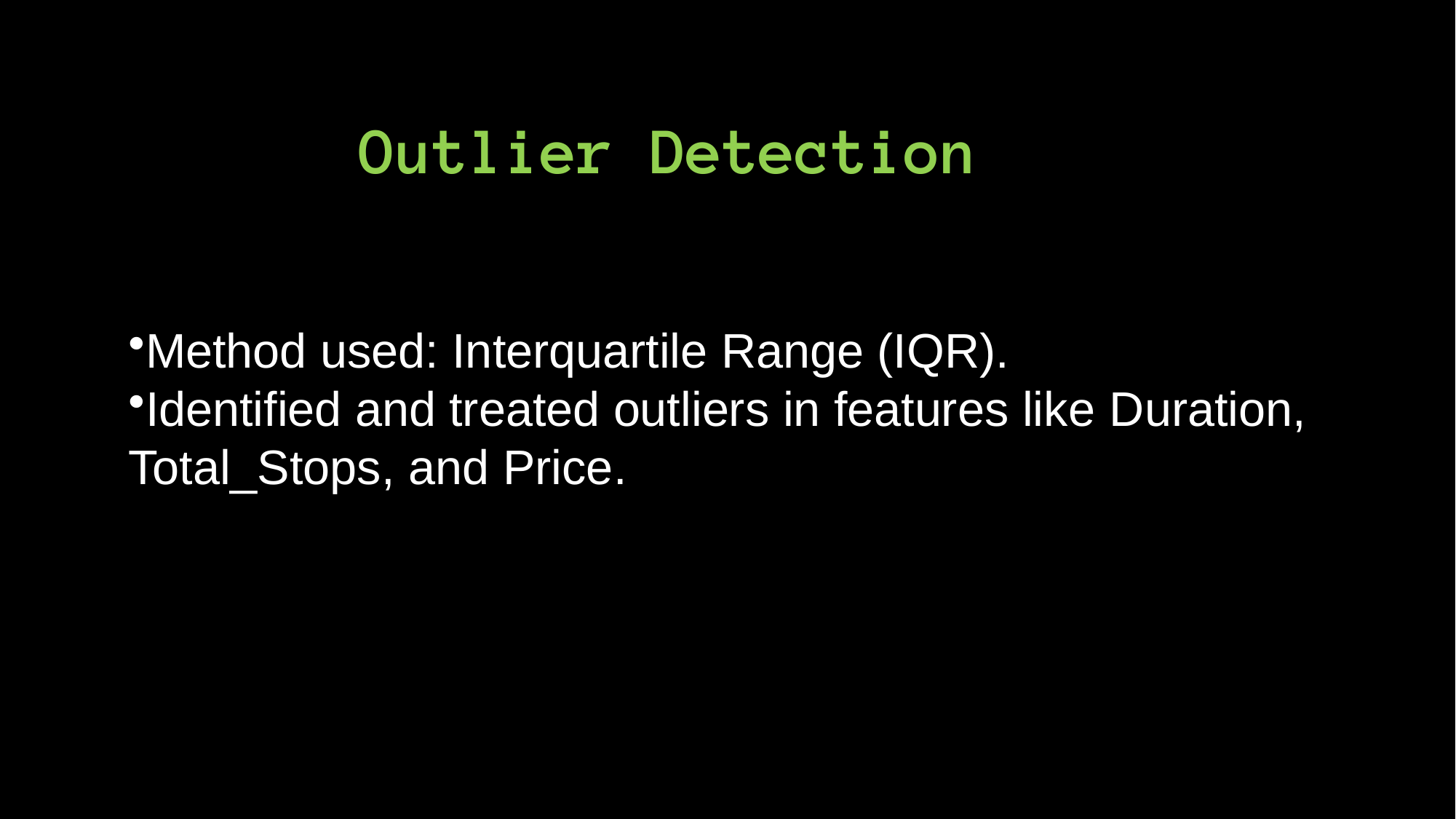

# Outlier Detection

Method used: Interquartile Range (IQR).
Identified and treated outliers in features like Duration, Total_Stops, and Price.